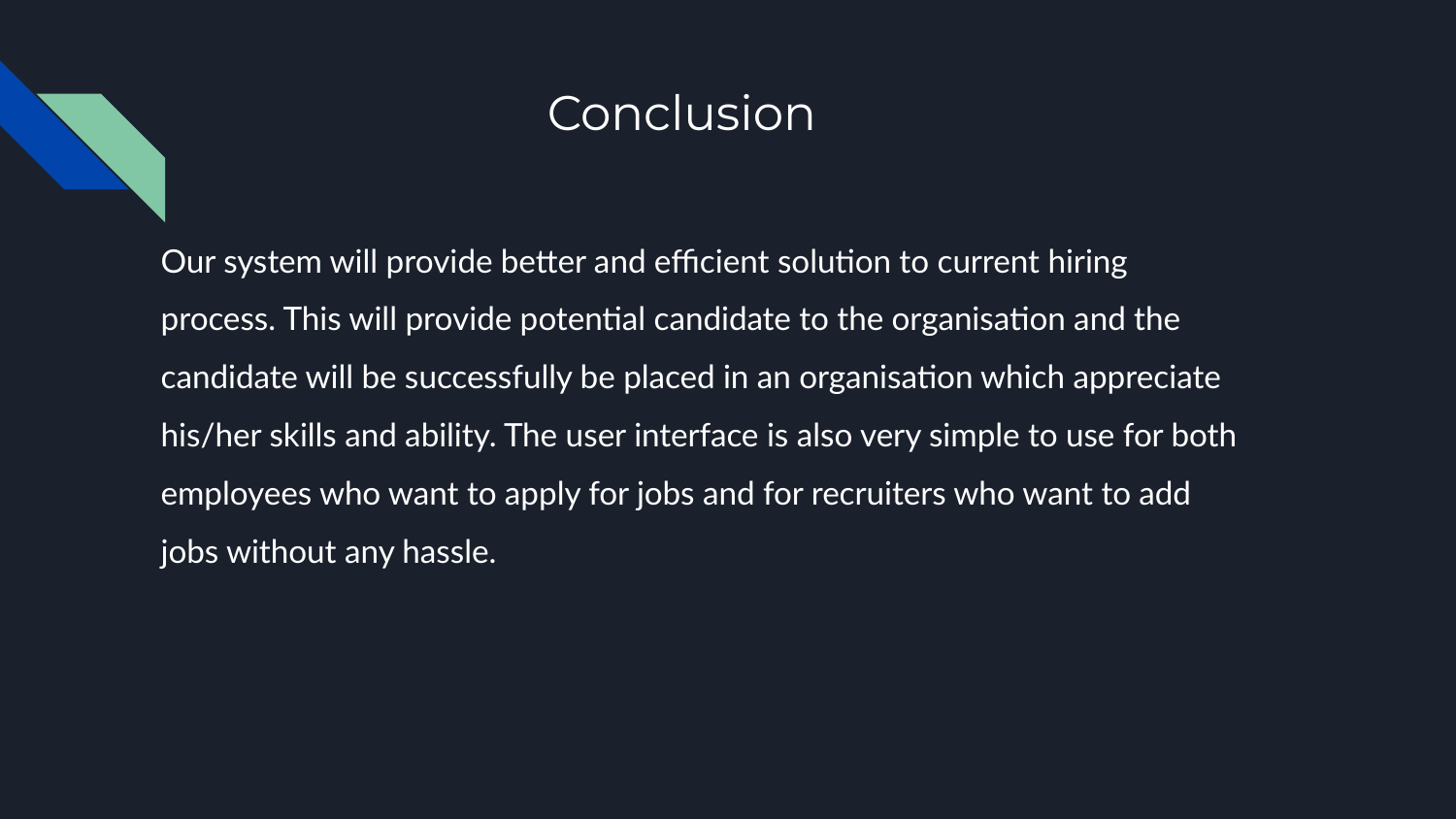

# Conclusion

Our system will provide better and efficient solution to current hiring process. This will provide potential candidate to the organisation and the candidate will be successfully be placed in an organisation which appreciate his/her skills and ability. The user interface is also very simple to use for both employees who want to apply for jobs and for recruiters who want to add jobs without any hassle.